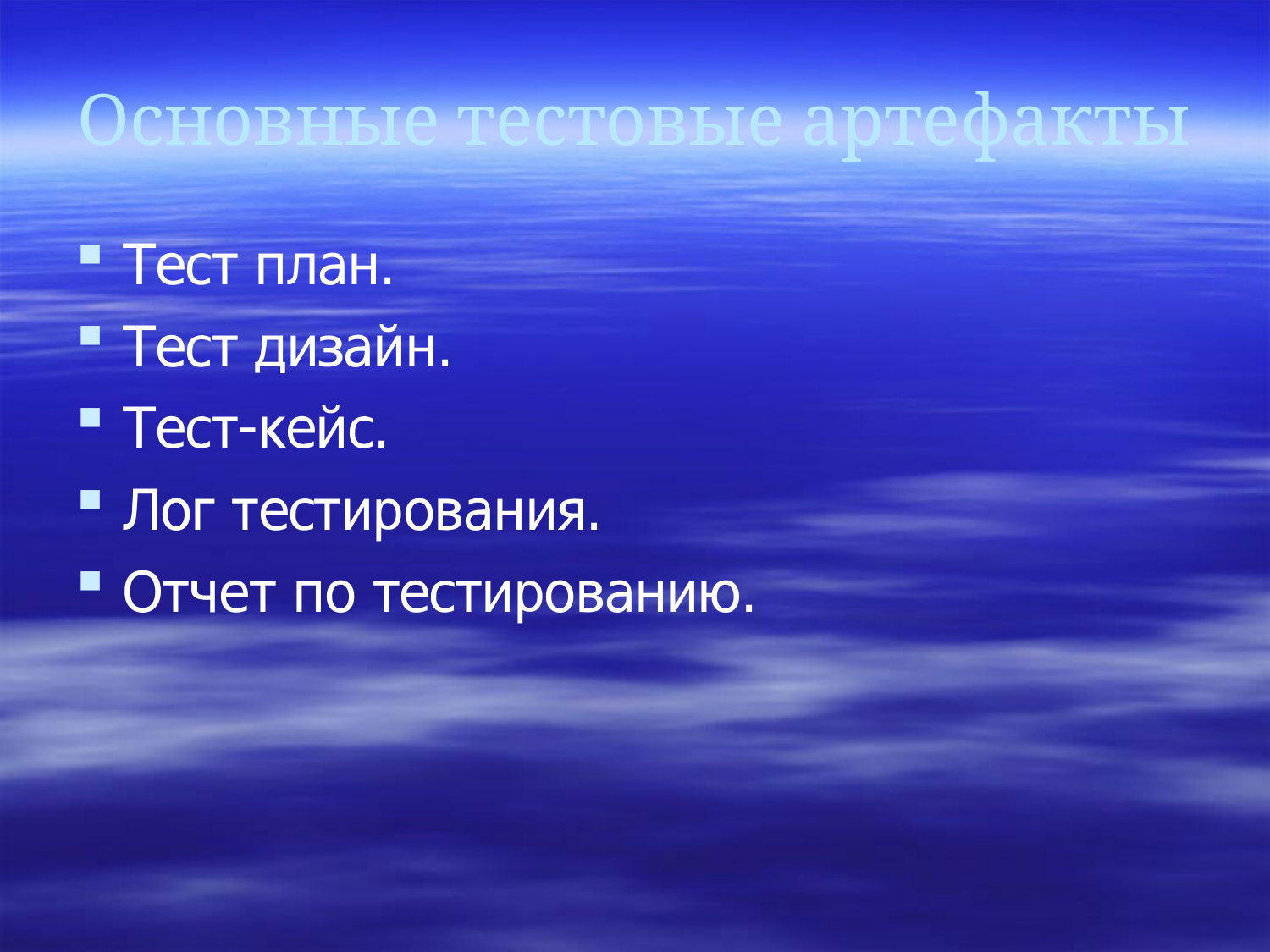

Основные тестовые артефакты
Тест план.
Тест дизайн.
Тест-кейс.
Лог тестирования.
Отчет по тестированию.